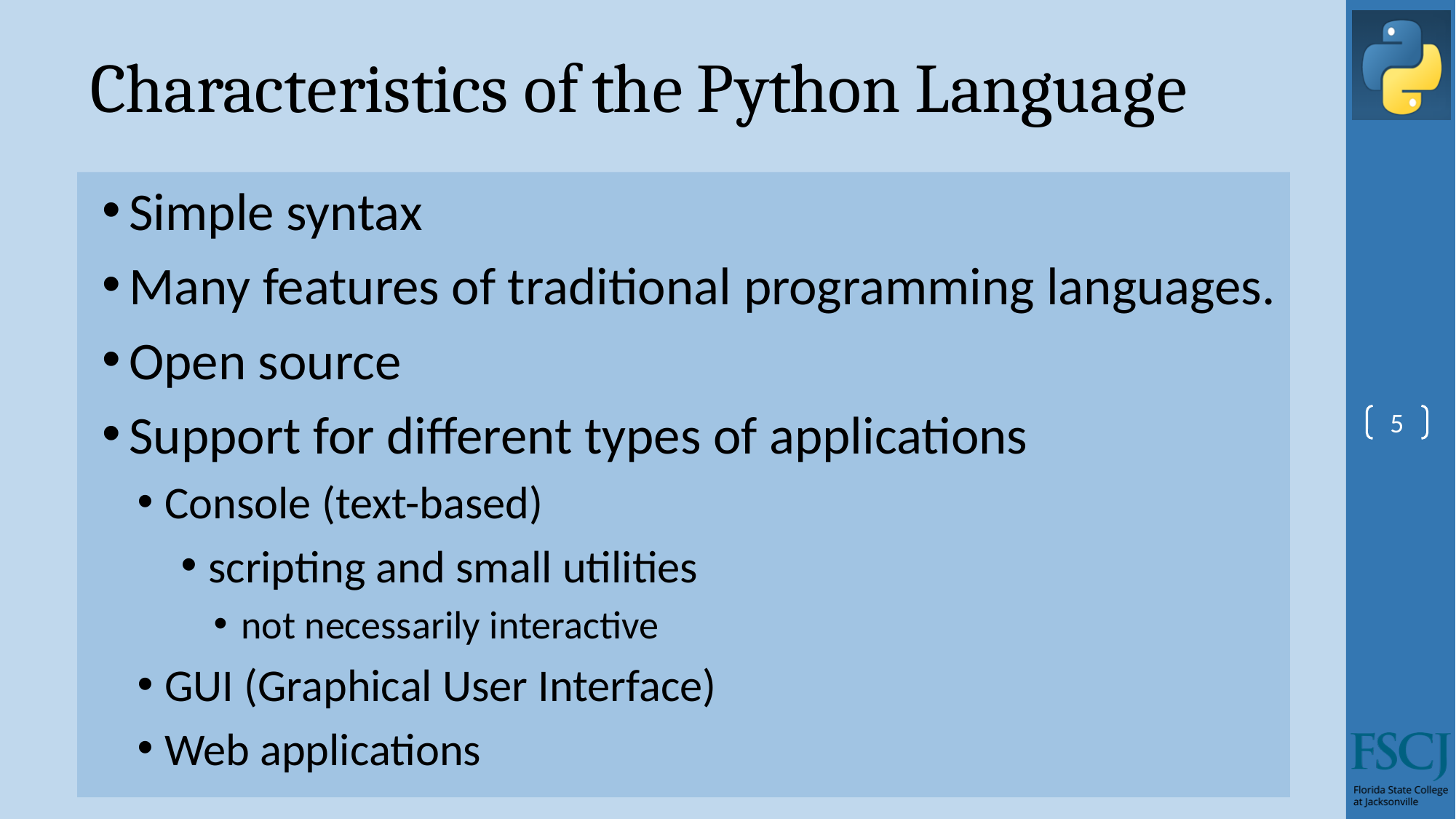

# Characteristics of the Python Language
Simple syntax
Many features of traditional programming languages.
Open source
Support for different types of applications
Console (text-based)
scripting and small utilities
not necessarily interactive
GUI (Graphical User Interface)
Web applications
5